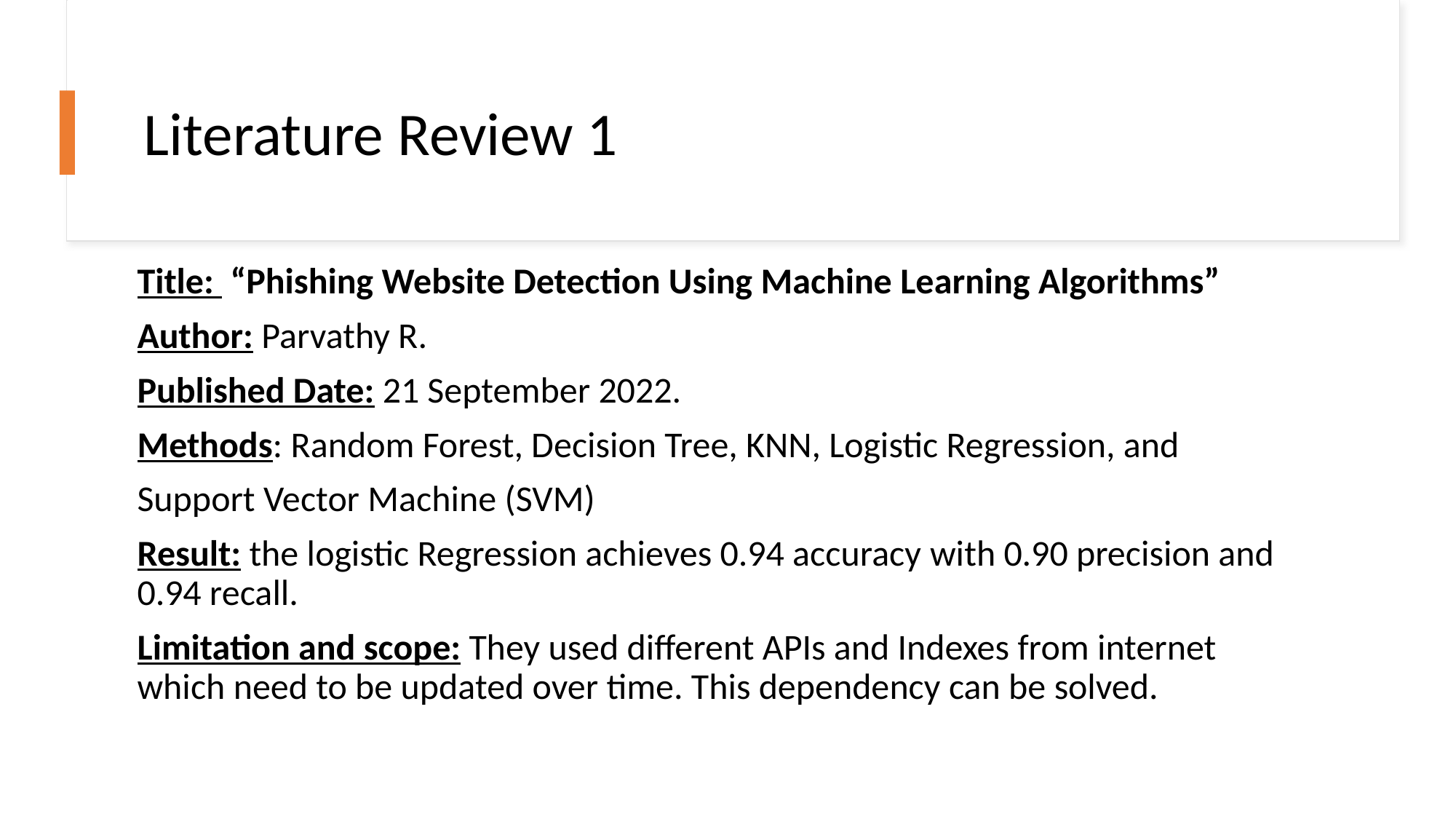

# Literature Review 1

Title:  “Phishing Website Detection Using Machine Learning Algorithms”
Author: Parvathy R.
Published Date: 21 September 2022.
Methods: Random Forest, Decision Tree, KNN, Logistic Regression, and
Support Vector Machine (SVM)
Result: the logistic Regression achieves 0.94 accuracy with 0.90 precision and 0.94 recall.
Limitation and scope: They used different APIs and Indexes from internet which need to be updated over time. This dependency can be solved.
8